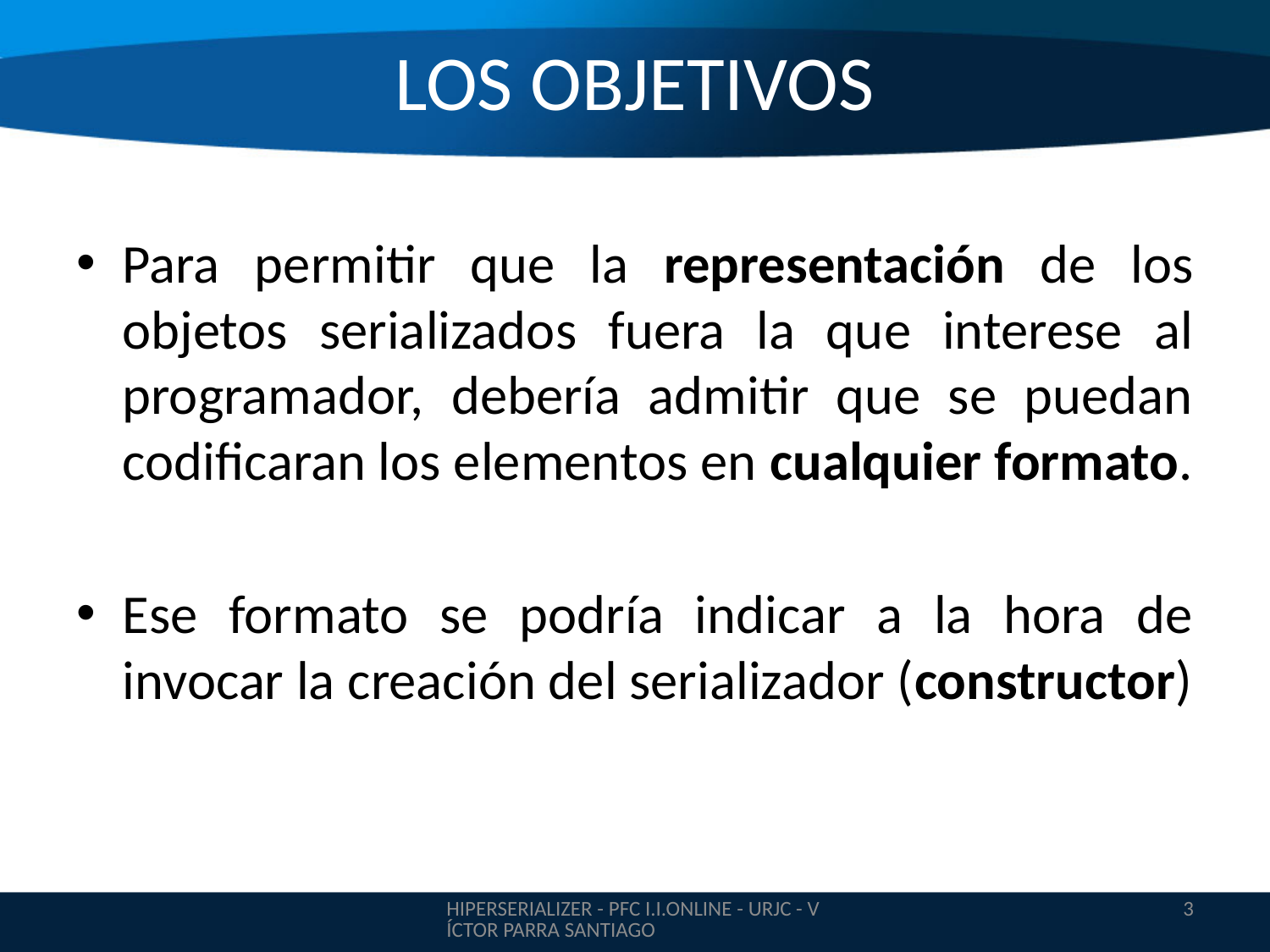

# LOS OBJETIVOS
Para permitir que la representación de los objetos serializados fuera la que interese al programador, debería admitir que se puedan codificaran los elementos en cualquier formato.

Ese formato se podría indicar a la hora de invocar la creación del serializador (constructor)
HIPERSERIALIZER - PFC I.I.ONLINE - URJC - VÍCTOR PARRA SANTIAGO
3